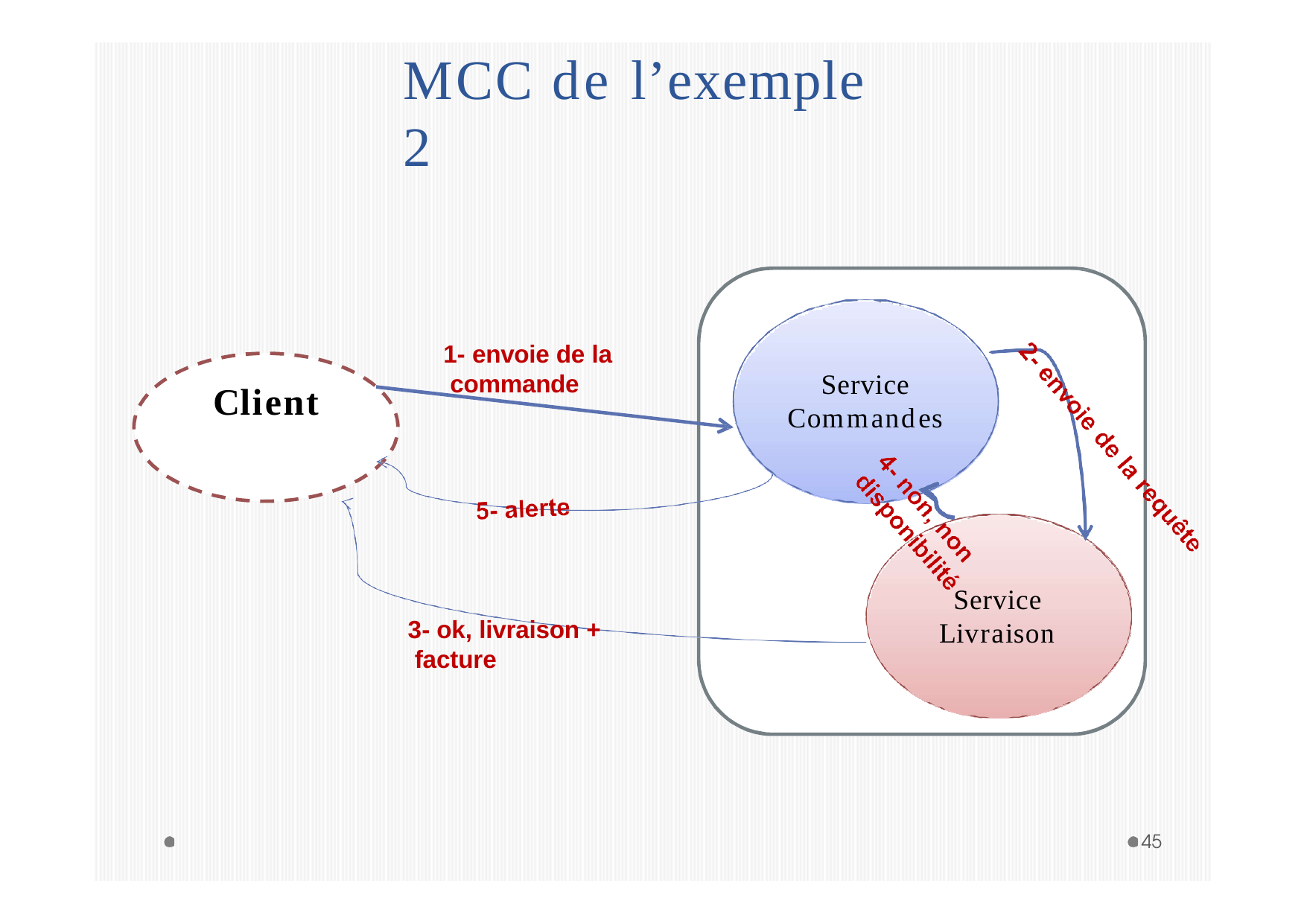

# MCC de l’exemple 2

1- envoie de la  commande

Service  Commandes
Client

Service  Livraison
3- ok, livraison +  facture
45